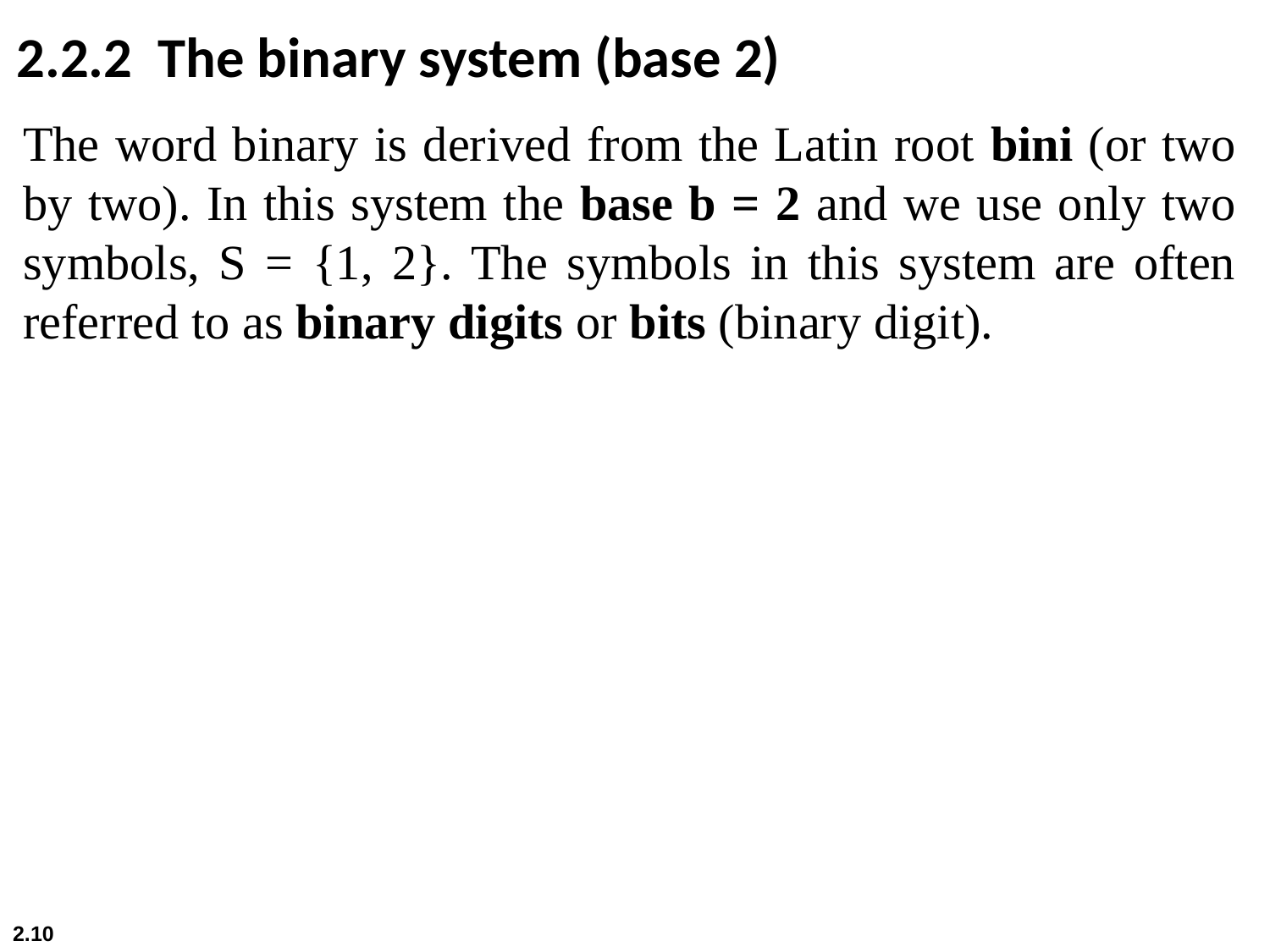

2.2.2  The binary system (base 2)
The word binary is derived from the Latin root bini (or two by two). In this system the base b = 2 and we use only two symbols, S = {1, 2}. The symbols in this system are often referred to as binary digits or bits (binary digit).
2.10